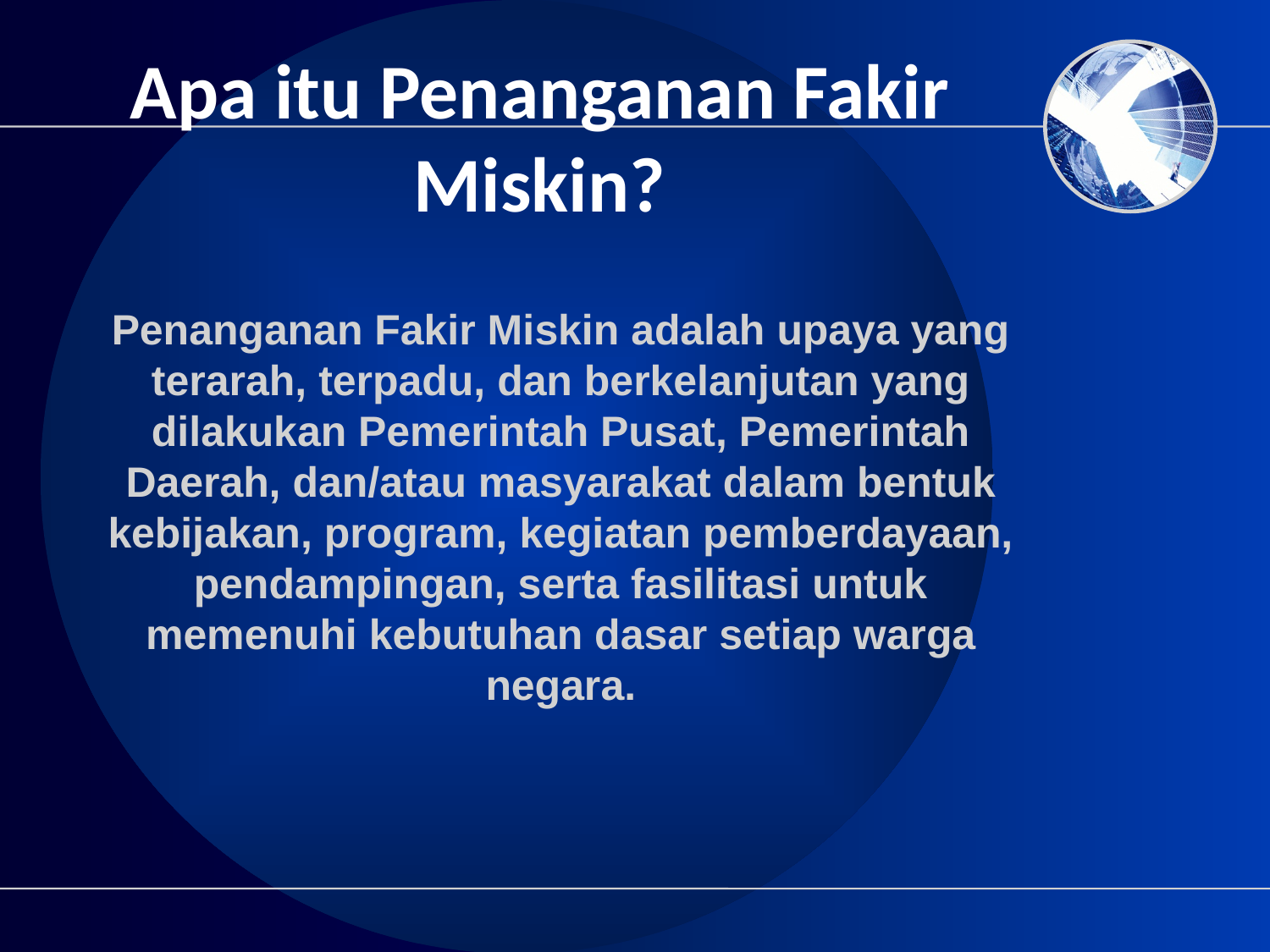

# Apa itu Penanganan Fakir Miskin?
Penanganan Fakir Miskin adalah upaya yang terarah, terpadu, dan berkelanjutan yang dilakukan Pemerintah Pusat, Pemerintah Daerah, dan/atau masyarakat dalam bentuk kebijakan, program, kegiatan pemberdayaan, pendampingan, serta fasilitasi untuk memenuhi kebutuhan dasar setiap warga negara.